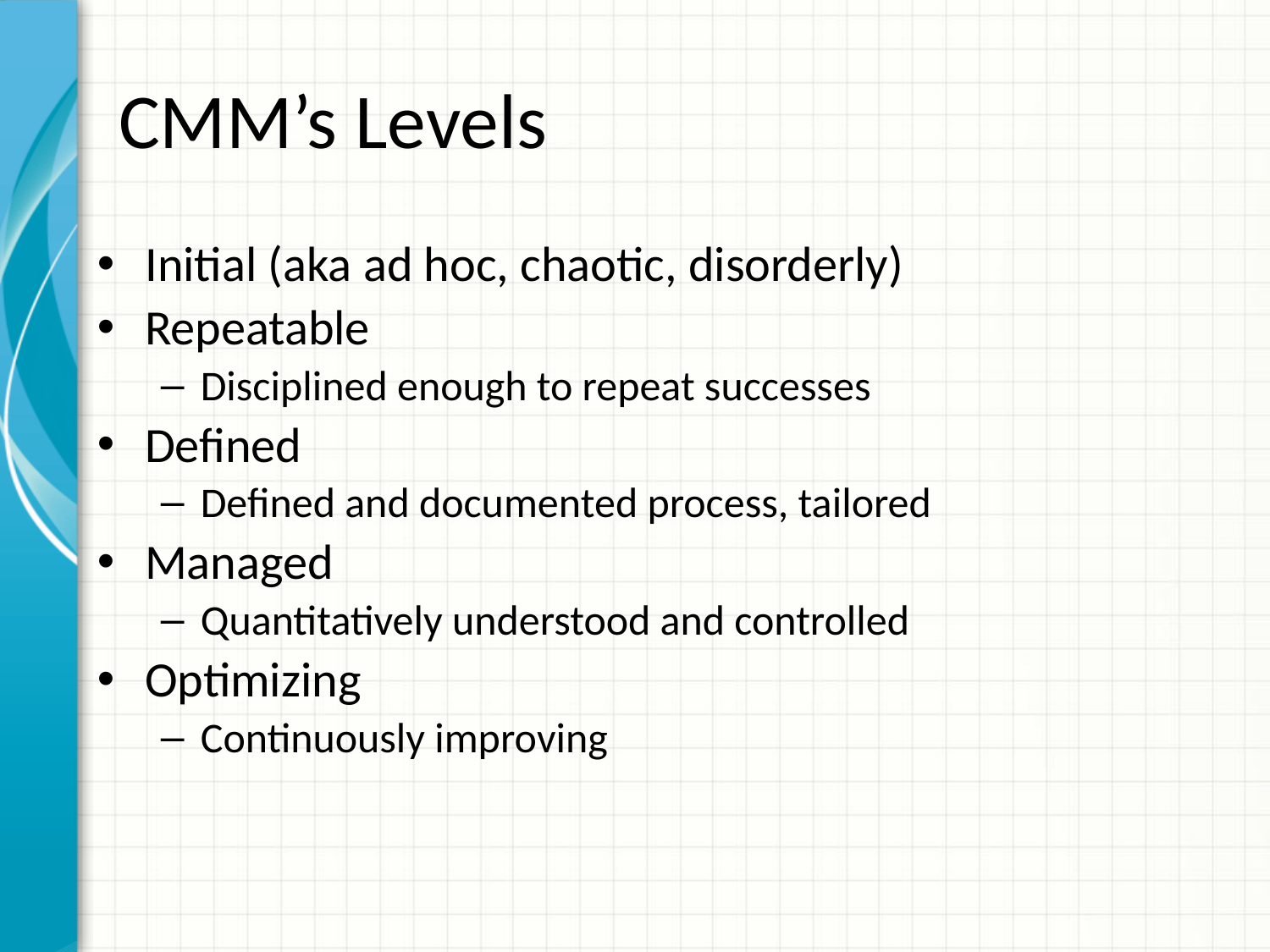

# CMM’s Levels
Initial (aka ad hoc, chaotic, disorderly)
Repeatable
Disciplined enough to repeat successes
Defined
Defined and documented process, tailored
Managed
Quantitatively understood and controlled
Optimizing
Continuously improving